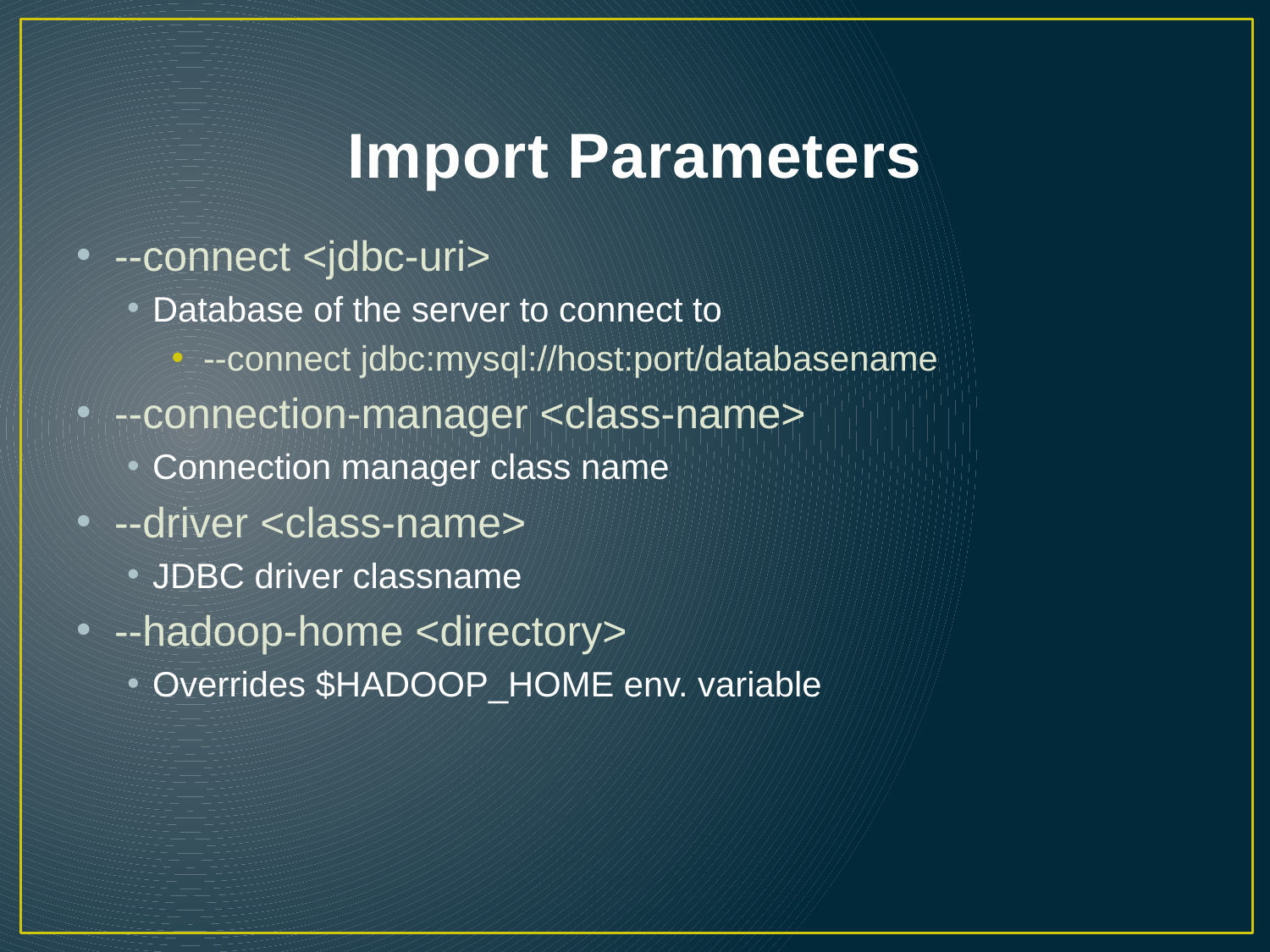

# Import Parameters
--connect <jdbc-uri>
Database of the server to connect to
--connect jdbc:mysql://host:port/databasename
--connection-manager <class-name>
Connection manager class name
--driver <class-name>
JDBC driver classname
--hadoop-home <directory>
Overrides $HADOOP_HOME env. variable